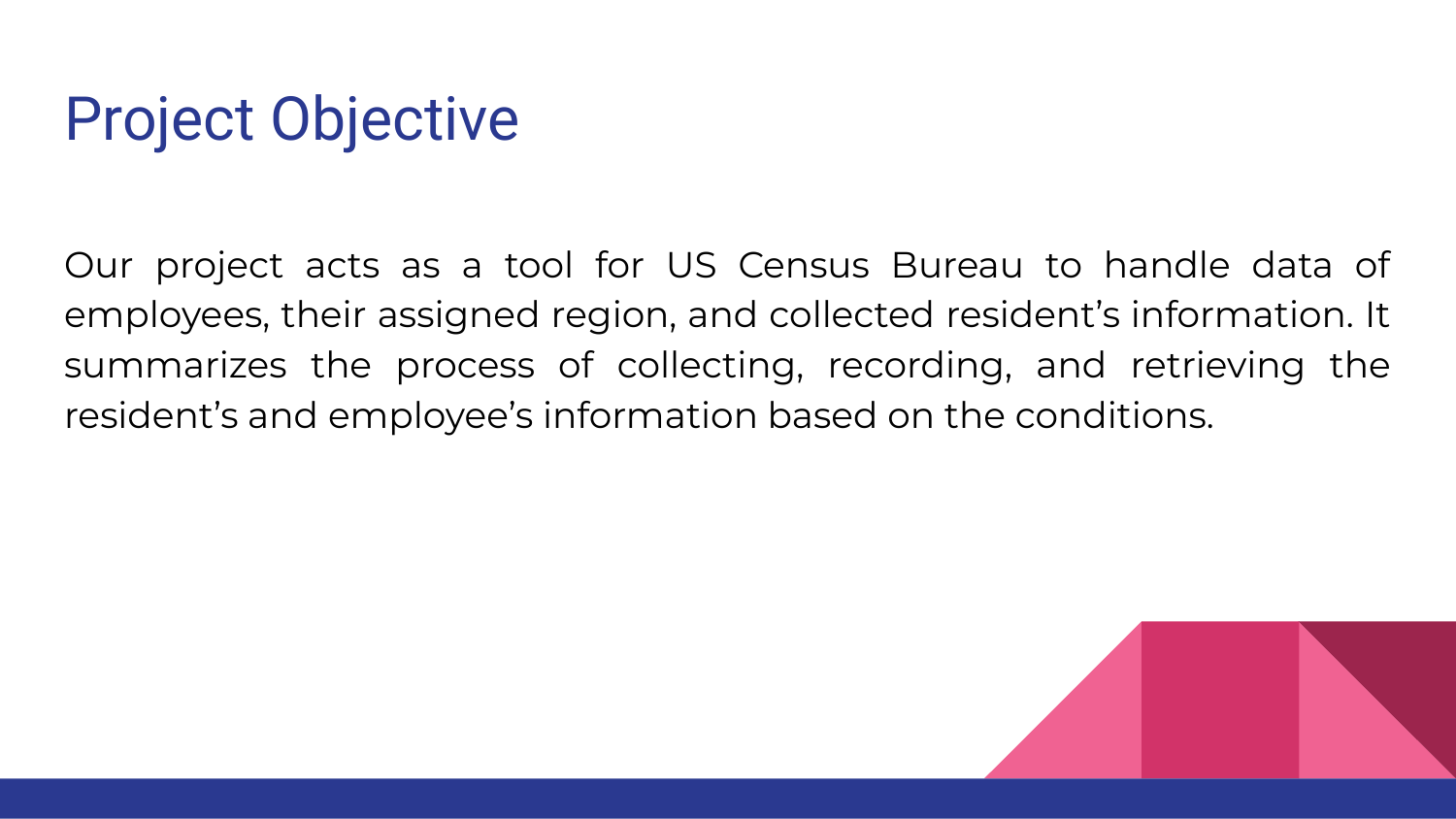

# Project Objective
Our project acts as a tool for US Census Bureau to handle data of employees, their assigned region, and collected resident’s information. It summarizes the process of collecting, recording, and retrieving the resident’s and employee’s information based on the conditions.